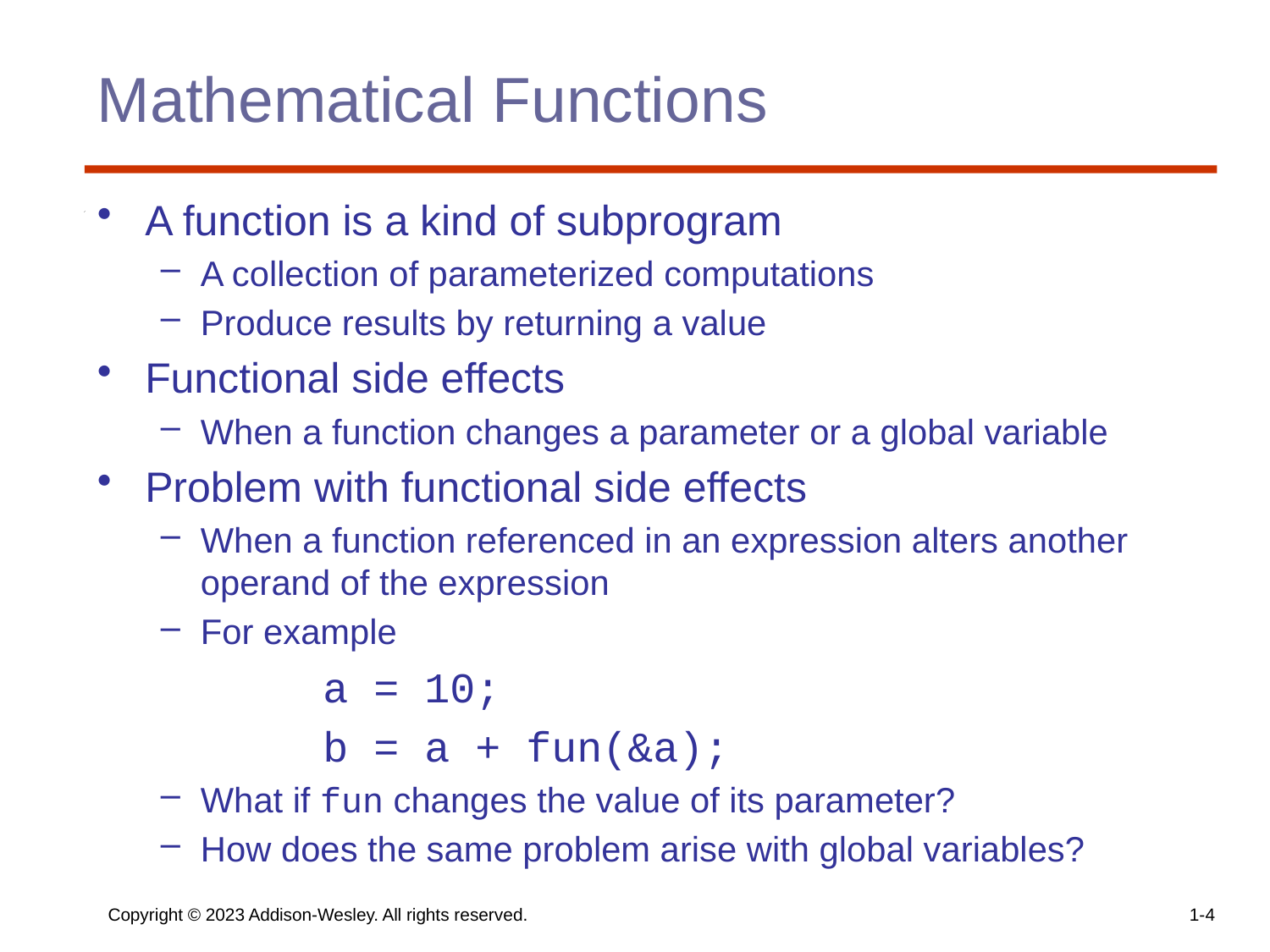

# Mathematical Functions
A function is a kind of subprogram
A collection of parameterized computations
Produce results by returning a value
Functional side effects
When a function changes a parameter or a global variable
Problem with functional side effects
When a function referenced in an expression alters another operand of the expression
For example
	 	  a = 10;
 		  b = a + fun(&a);
What if fun changes the value of its parameter?
How does the same problem arise with global variables?
Copyright © 2023 Addison-Wesley. All rights reserved.
1-4